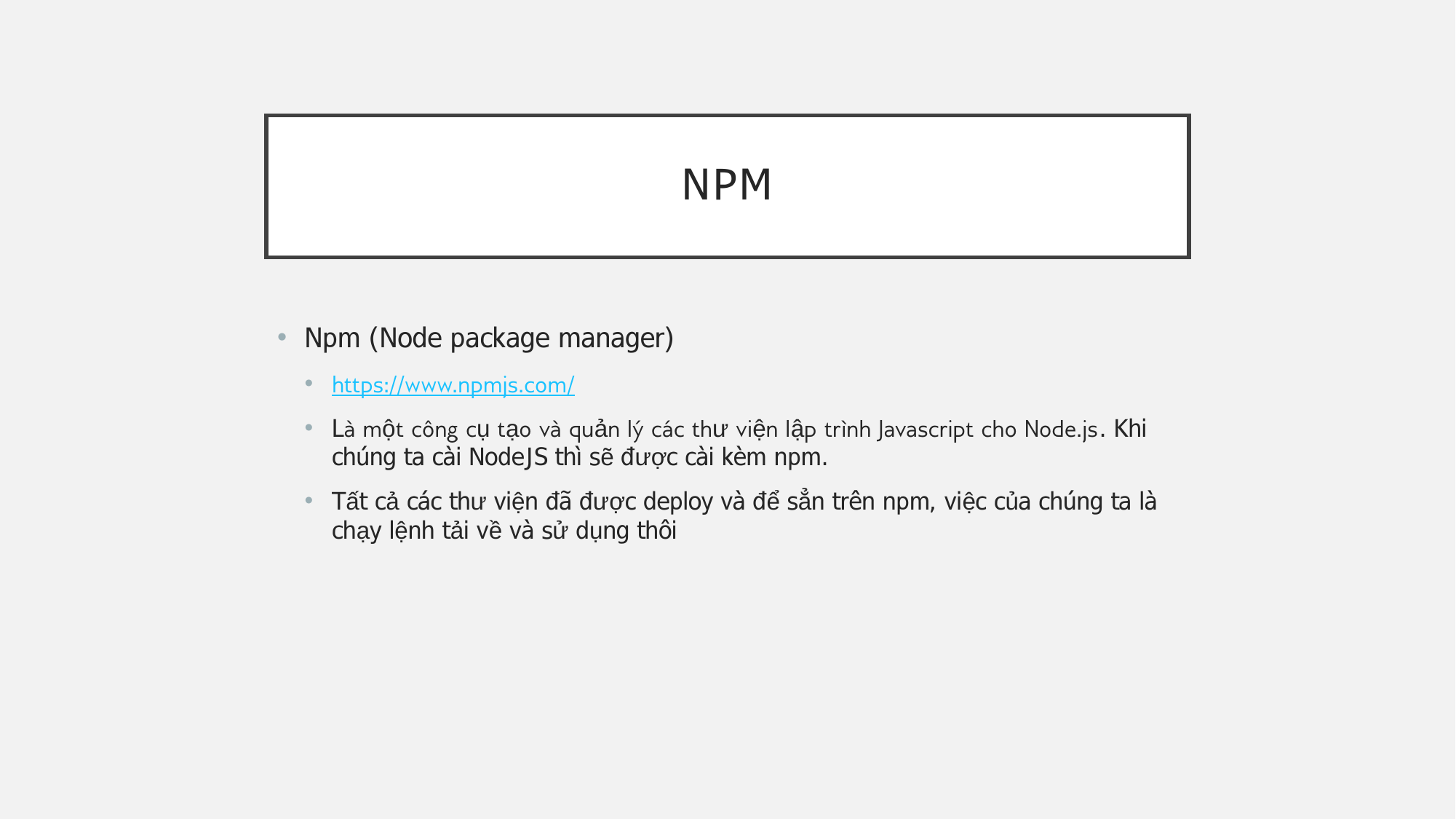

# npm
Npm (Node package manager)
https://www.npmjs.com/
Là một công cụ tạo và quản lý các thư viện lập trình Javascript cho Node.js. Khi chúng ta cài NodeJS thì sẽ được cài kèm npm.
Tất cả các thư viện đã được deploy và để sẳn trên npm, việc của chúng ta là chạy lệnh tải về và sử dụng thôi